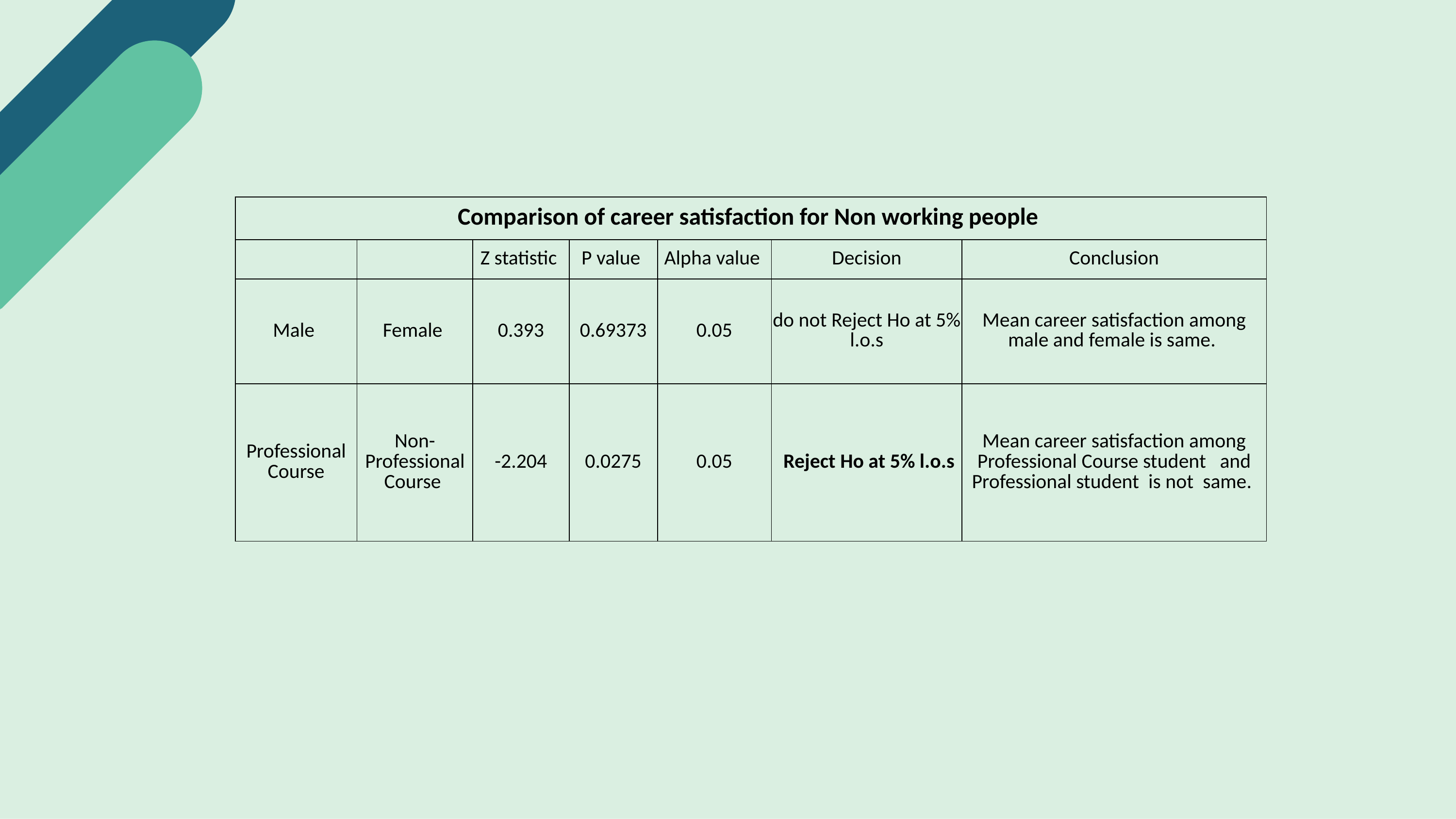

| Comparison of career satisfaction for Non working people |  |  |  |  |  |  |
| --- | --- | --- | --- | --- | --- | --- |
|  |  | Z statistic | P value | Alpha value | Decision | Conclusion |
| Male | Female | 0.393 | 0.69373 | 0.05 | do not Reject Ho at 5% l.o.s | Mean career satisfaction among male and female is same. |
| Professional Course | Non- Professional Course | -2.204 | 0.0275 | 0.05 | Reject Ho at 5% l.o.s | Mean career satisfaction among Professional Course student and Professional student is not same. |